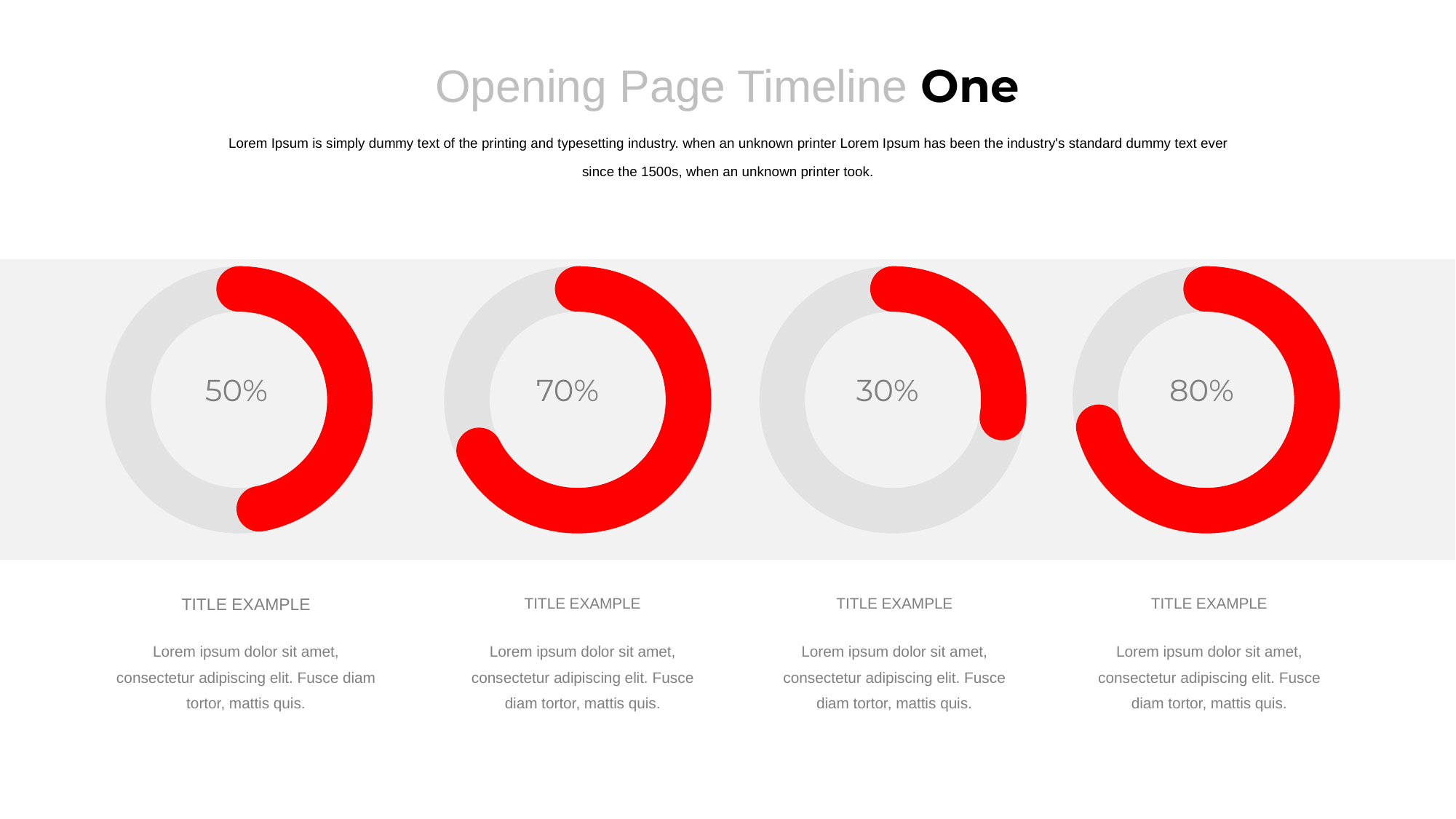

Opening Page Timeline One
Lorem Ipsum is simply dummy text of the printing and typesetting industry. when an unknown printer Lorem Ipsum has been the industry's standard dummy text ever since the 1500s, when an unknown printer took.

50%
70%
30%
80%
TITLE EXAMPLE
TITLE EXAMPLE
TITLE EXAMPLE
TITLE EXAMPLE
Lorem ipsum dolor sit amet, consectetur adipiscing elit. Fusce diam tortor, mattis quis.
Lorem ipsum dolor sit amet, consectetur adipiscing elit. Fusce diam tortor, mattis quis.
Lorem ipsum dolor sit amet, consectetur adipiscing elit. Fusce diam tortor, mattis quis.
Lorem ipsum dolor sit amet, consectetur adipiscing elit. Fusce diam tortor, mattis quis.